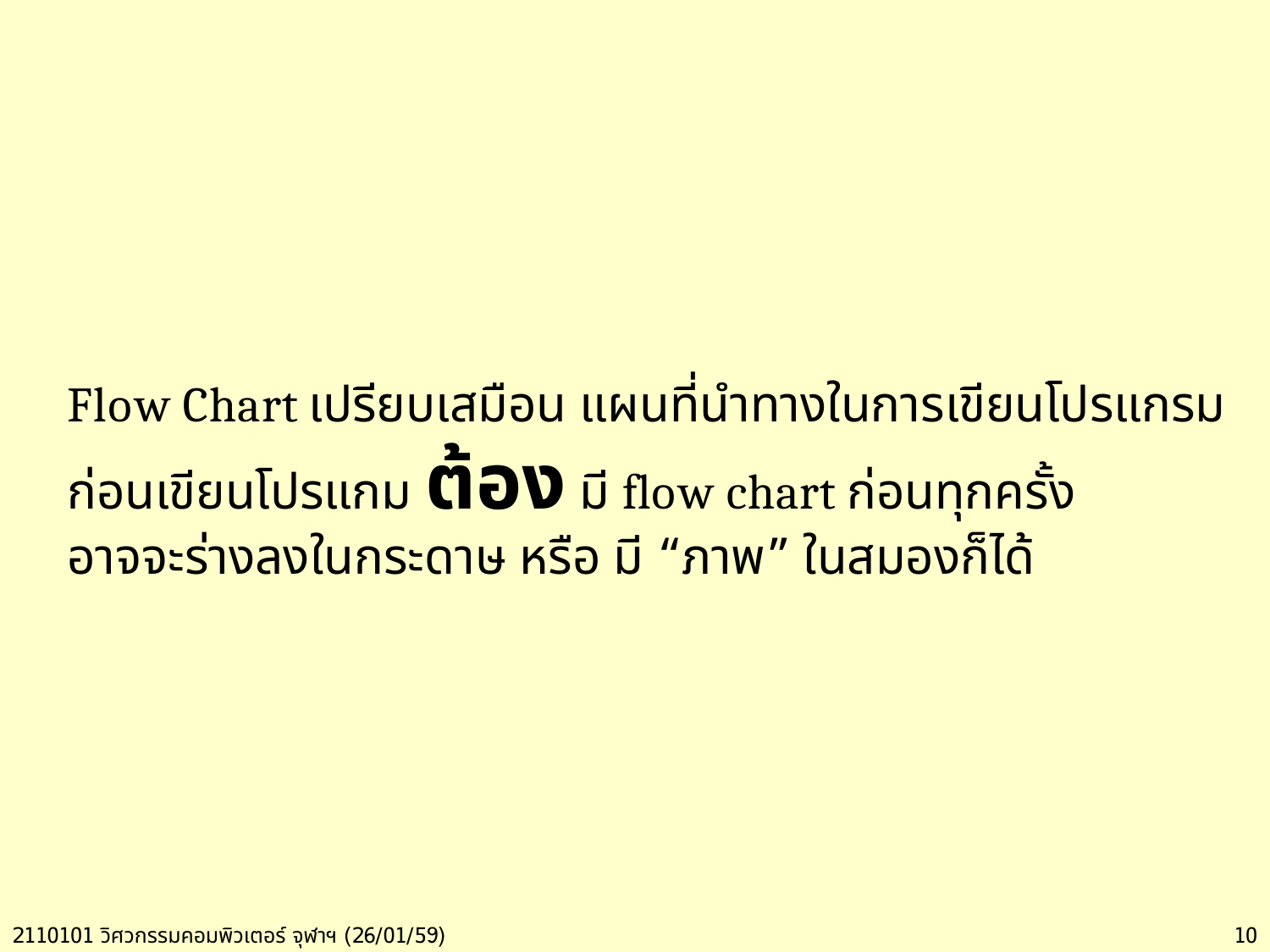

Flow Chart เปรียบเสมือน แผนที่นำทางในการเขียนโปรแกรม
ก่อนเขียนโปรแกม ต้อง มี flow chart ก่อนทุกครั้ง
อาจจะร่างลงในกระดาษ หรือ มี “ภาพ” ในสมองก็ได้